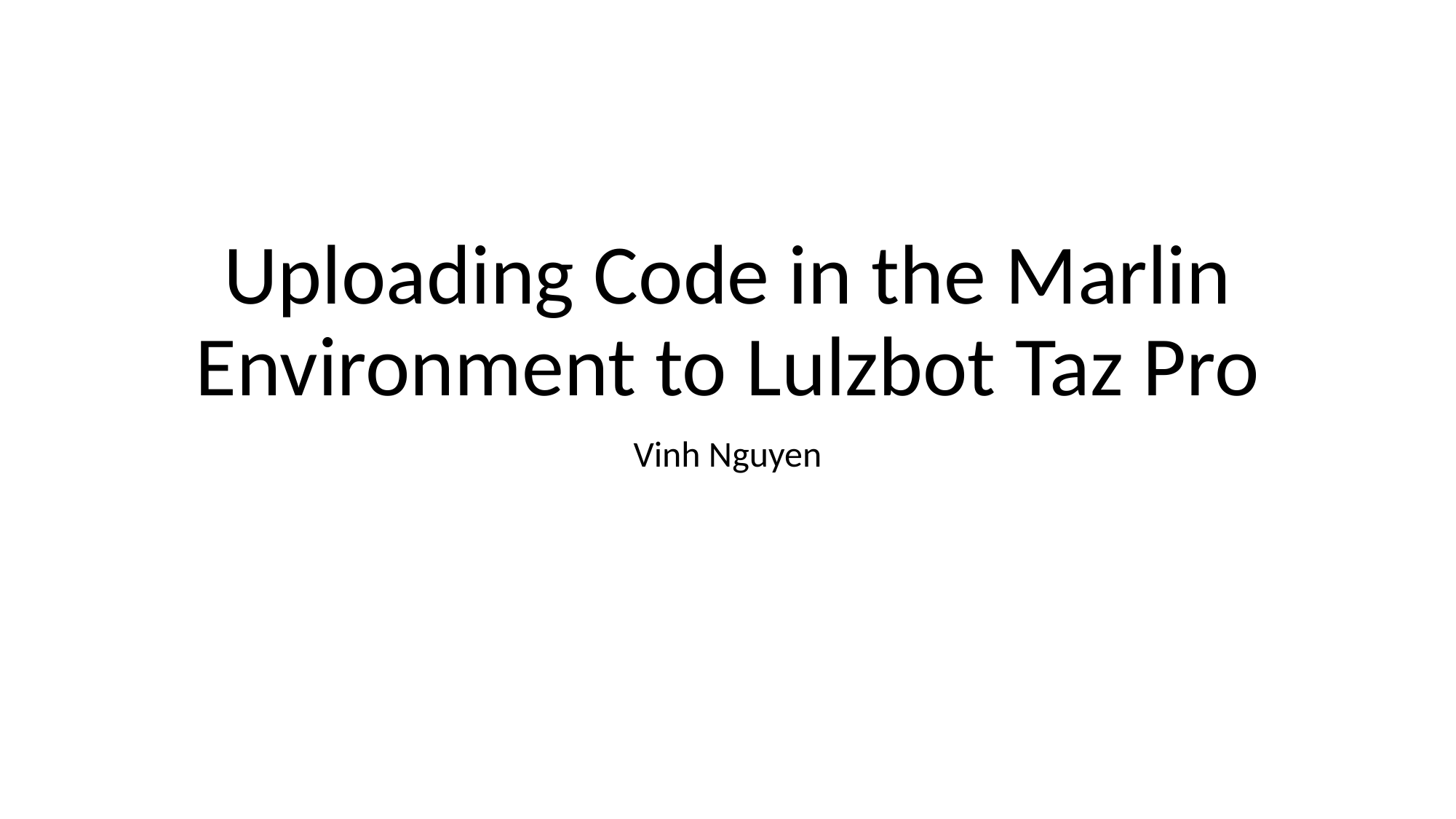

# Uploading Code in the Marlin Environment to Lulzbot Taz Pro
Vinh Nguyen